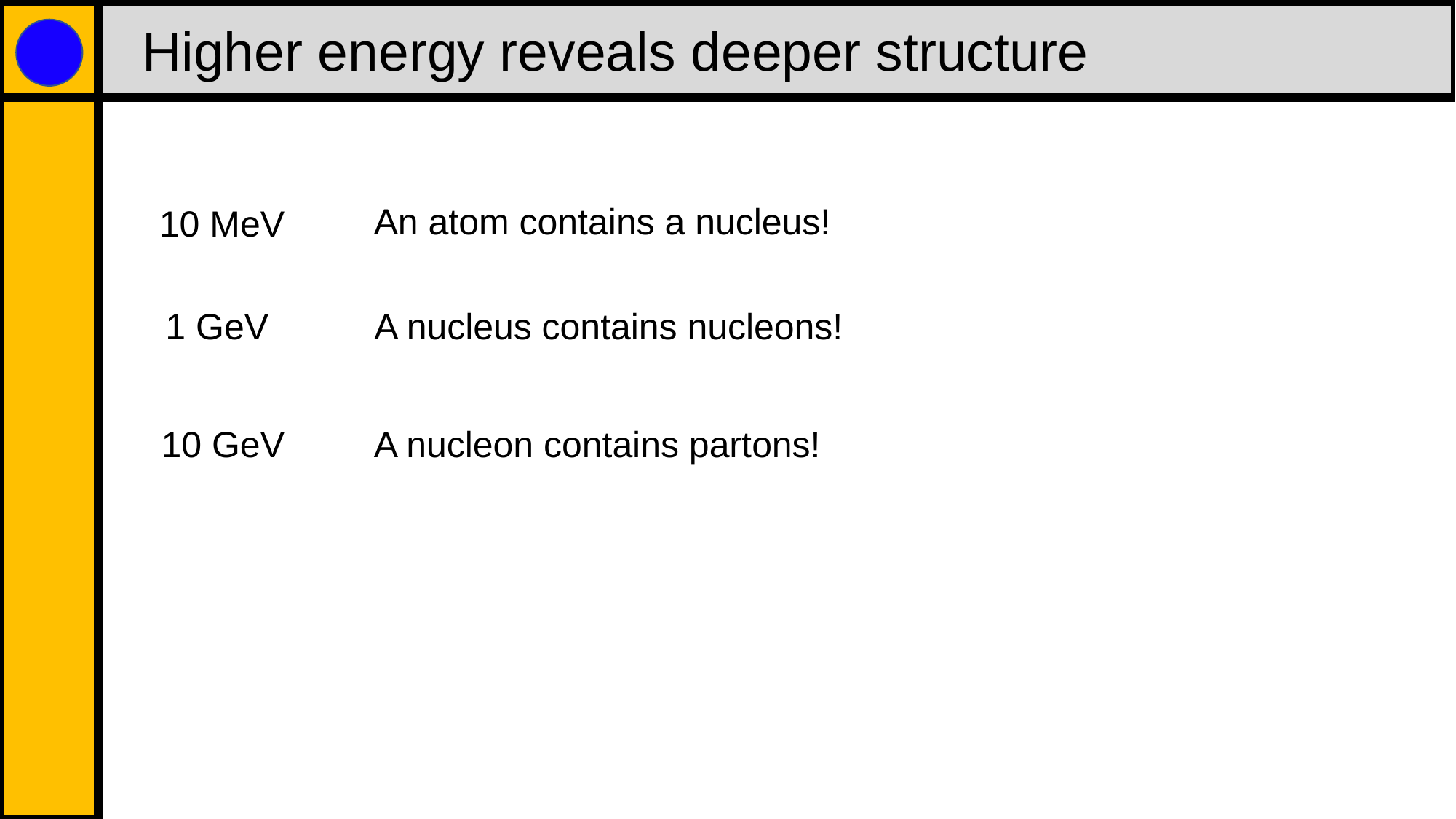

Higher energy reveals deeper structure

An atom contains a nucleus!
10 MeV

A nucleus contains nucleons!
1 GeV
10 GeV
A nucleon contains partons!